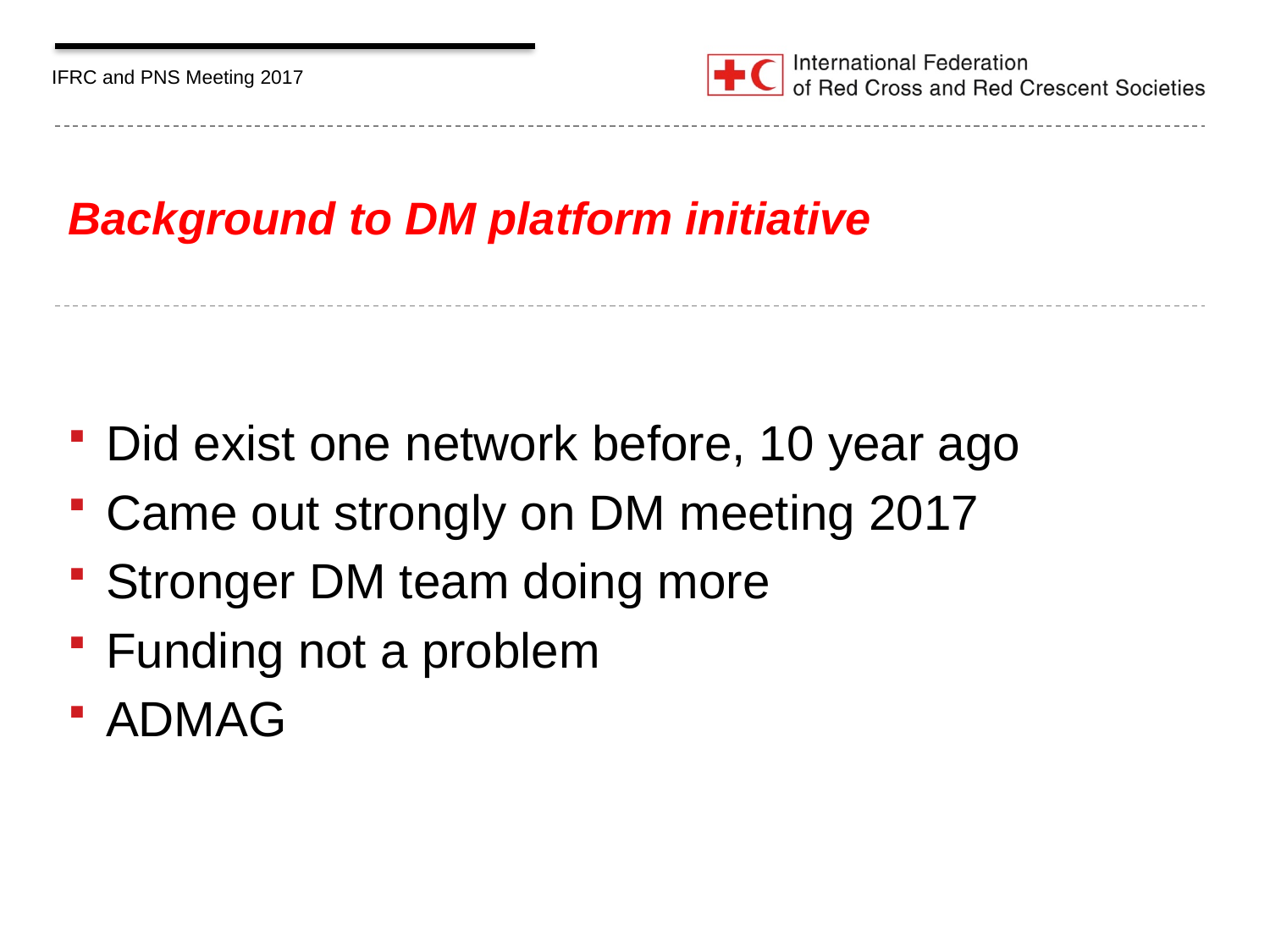

# Background to DM platform initiative

Did exist one network before, 10 year ago
Came out strongly on DM meeting 2017
Stronger DM team doing more
Funding not a problem
ADMAG